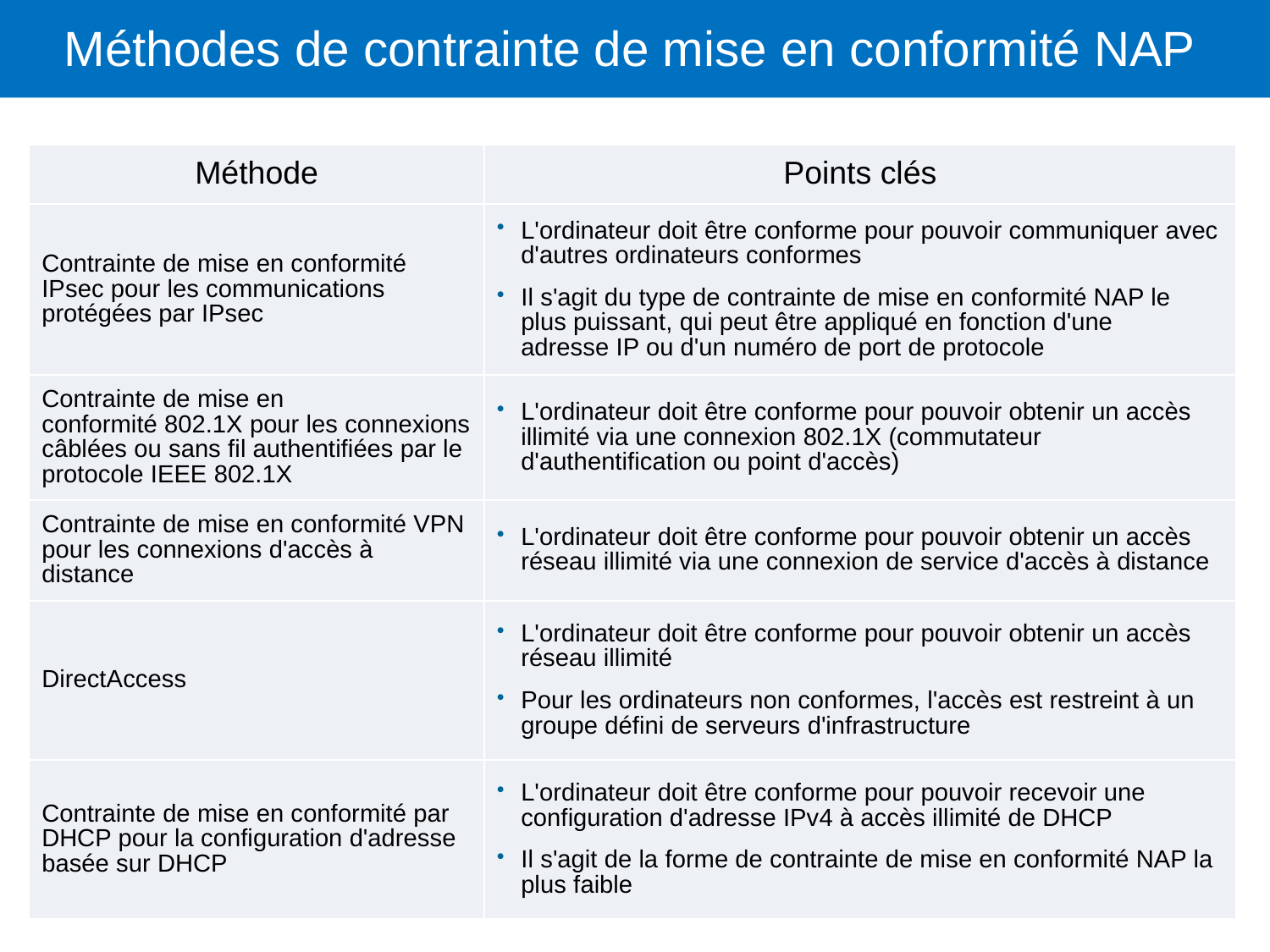

# Méthodes de contrainte de mise en conformité NAP
| Méthode | Points clés |
| --- | --- |
| Contrainte de mise en conformité IPsec pour les communications protégées par IPsec | L'ordinateur doit être conforme pour pouvoir communiquer avec d'autres ordinateurs conformes Il s'agit du type de contrainte de mise en conformité NAP le plus puissant, qui peut être appliqué en fonction d'une adresse IP ou d'un numéro de port de protocole |
| Contrainte de mise en conformité 802.1X pour les connexions câblées ou sans fil authentifiées par le protocole IEEE 802.1X | L'ordinateur doit être conforme pour pouvoir obtenir un accès illimité via une connexion 802.1X (commutateur d'authentification ou point d'accès) |
| Contrainte de mise en conformité VPN pour les connexions d'accès à distance | L'ordinateur doit être conforme pour pouvoir obtenir un accès réseau illimité via une connexion de service d'accès à distance |
| DirectAccess | L'ordinateur doit être conforme pour pouvoir obtenir un accès réseau illimité Pour les ordinateurs non conformes, l'accès est restreint à un groupe défini de serveurs d'infrastructure |
| Contrainte de mise en conformité par DHCP pour la configuration d'adresse basée sur DHCP | L'ordinateur doit être conforme pour pouvoir recevoir une configuration d'adresse IPv4 à accès illimité de DHCP Il s'agit de la forme de contrainte de mise en conformité NAP la plus faible |